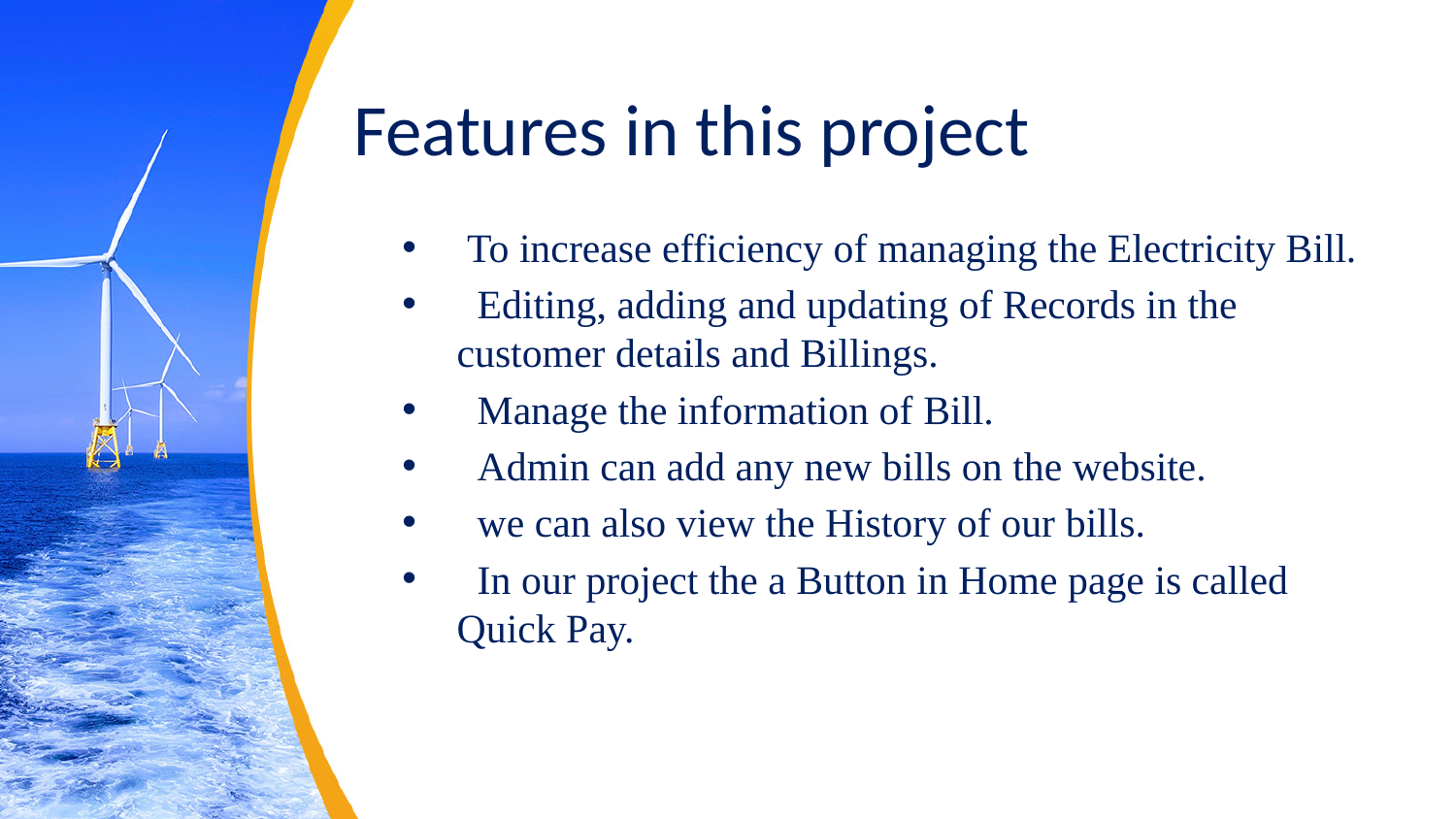

# Features in this project
 To increase efficiency of managing the Electricity Bill.
  Editing, adding and updating of Records in the customer details and Billings.
  Manage the information of Bill.
  Admin can add any new bills on the website.
  we can also view the History of our bills.
  In our project the a Button in Home page is called Quick Pay.